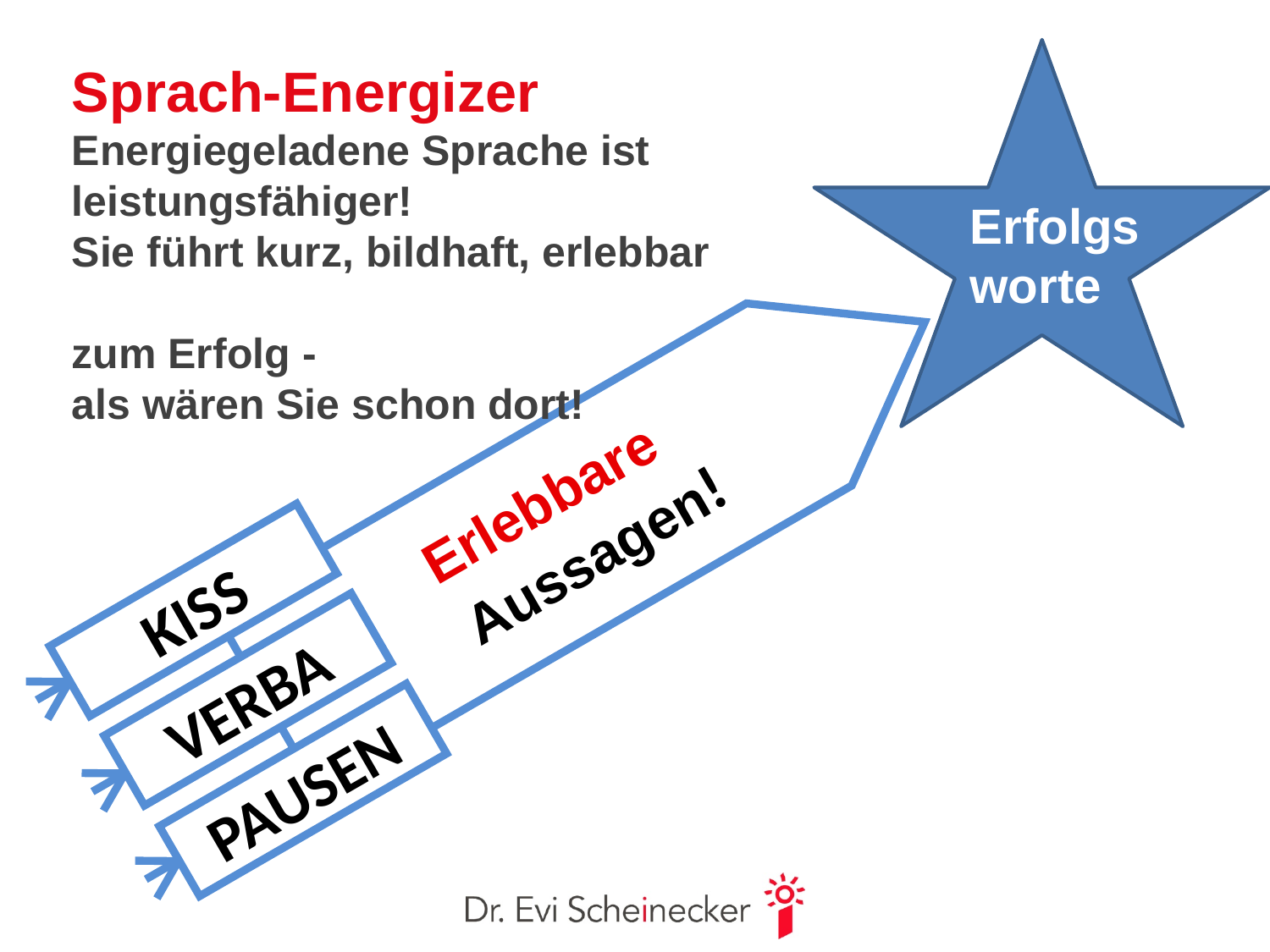

Sprach-Energizer
Energiegeladene Sprache ist leistungsfähiger!
Sie führt kurz, bildhaft, erlebbar
zum Erfolg -
als wären Sie schon dort!
Erfolgsworte
Erlebbare
  Aussagen!
KISS

VERBA

PAUSEN